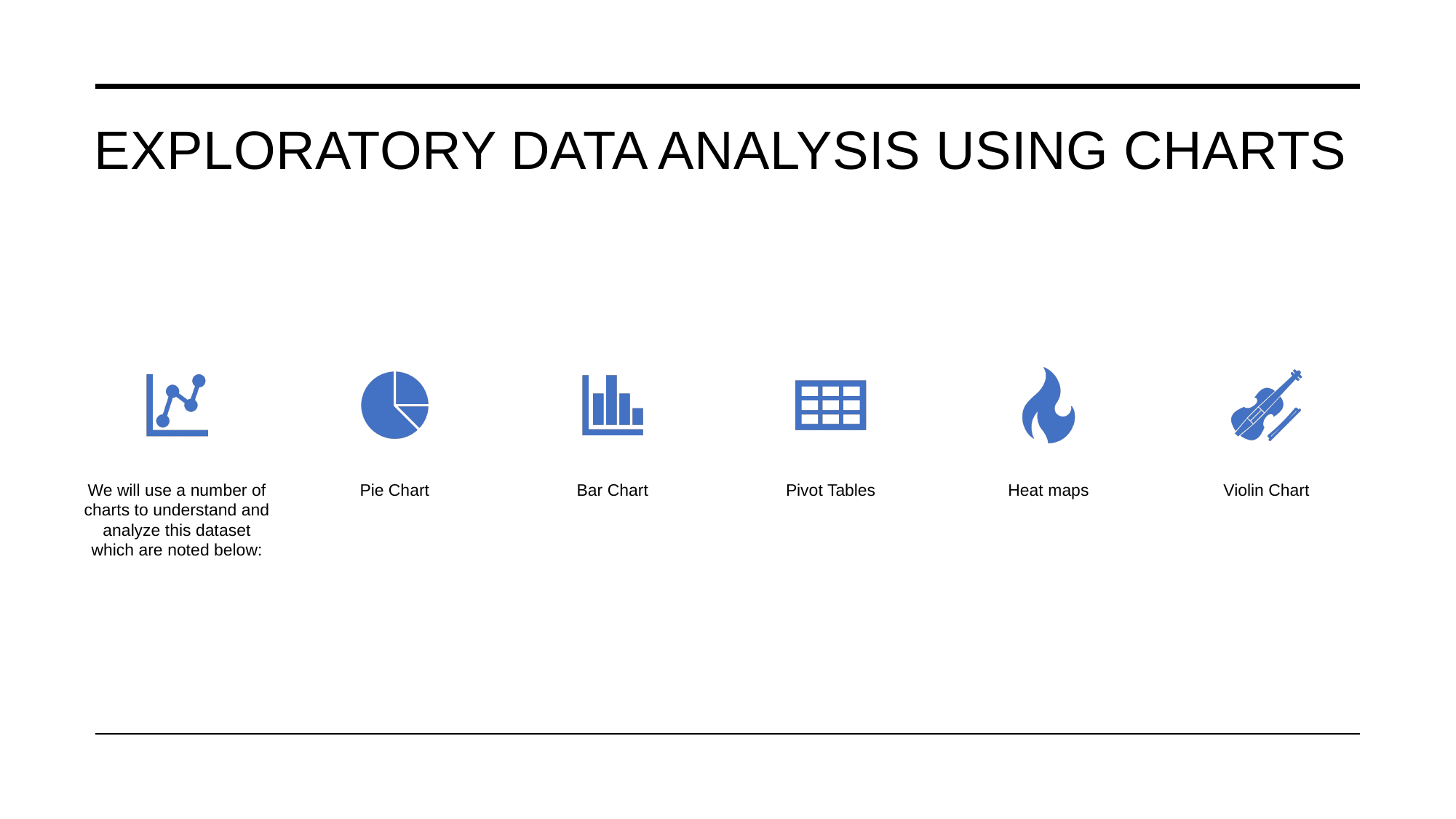

# Exploratory data analysis using charts
We will use a number of charts to understand and analyze this dataset which are noted below:
Pie Chart
Bar Chart
Pivot Tables
Heat maps
Violin Chart